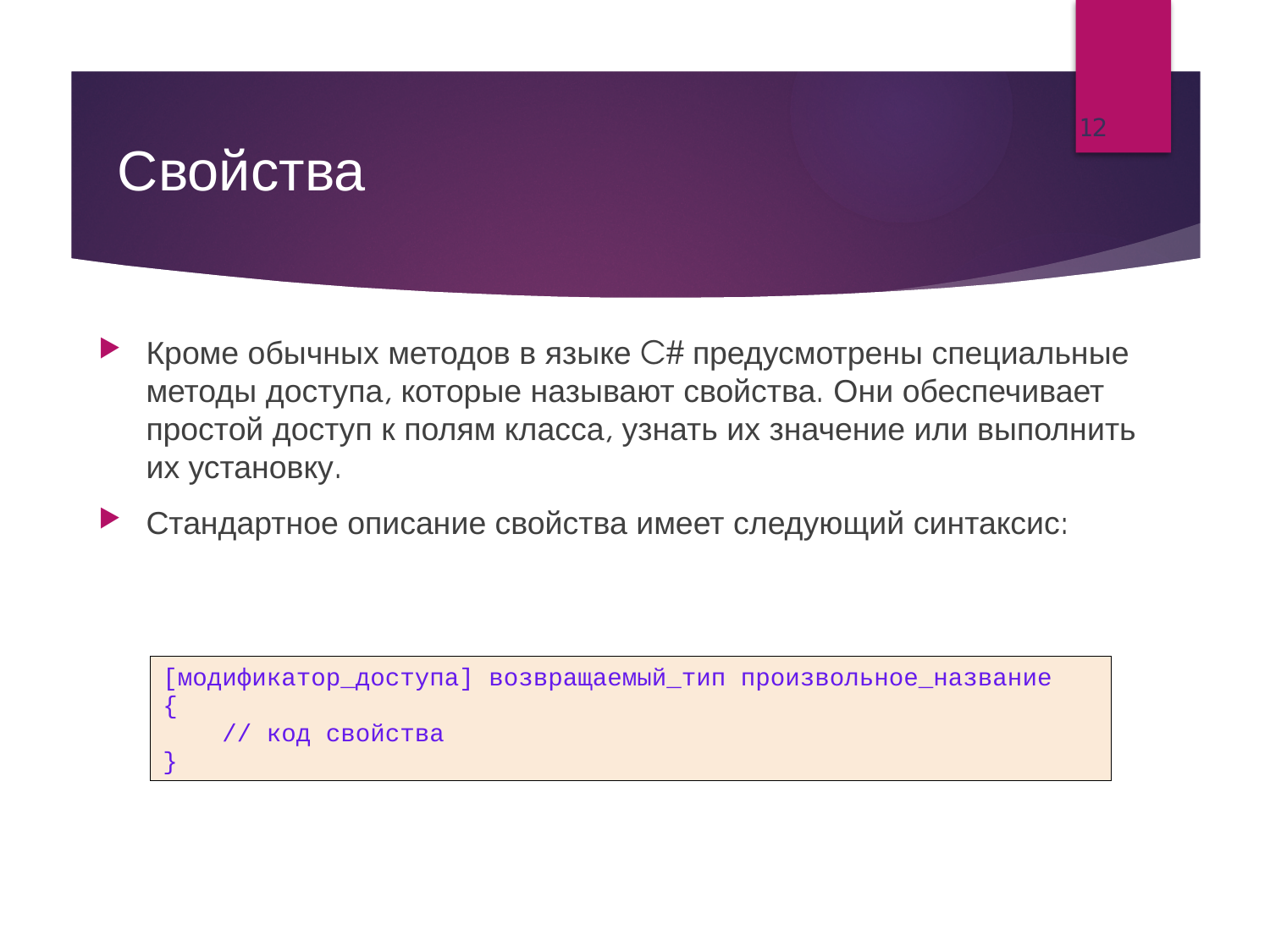

12
# Свойства
Кроме обычных методов в языке C# предусмотрены специальные методы доступа, которые называют свойства. Они обеспечивает простой доступ к полям класса, узнать их значение или выполнить их установку.
Стандартное описание свойства имеет следующий синтаксис:
[модификатор_доступа] возвращаемый_тип произвольное_название
{
    // код свойства
}